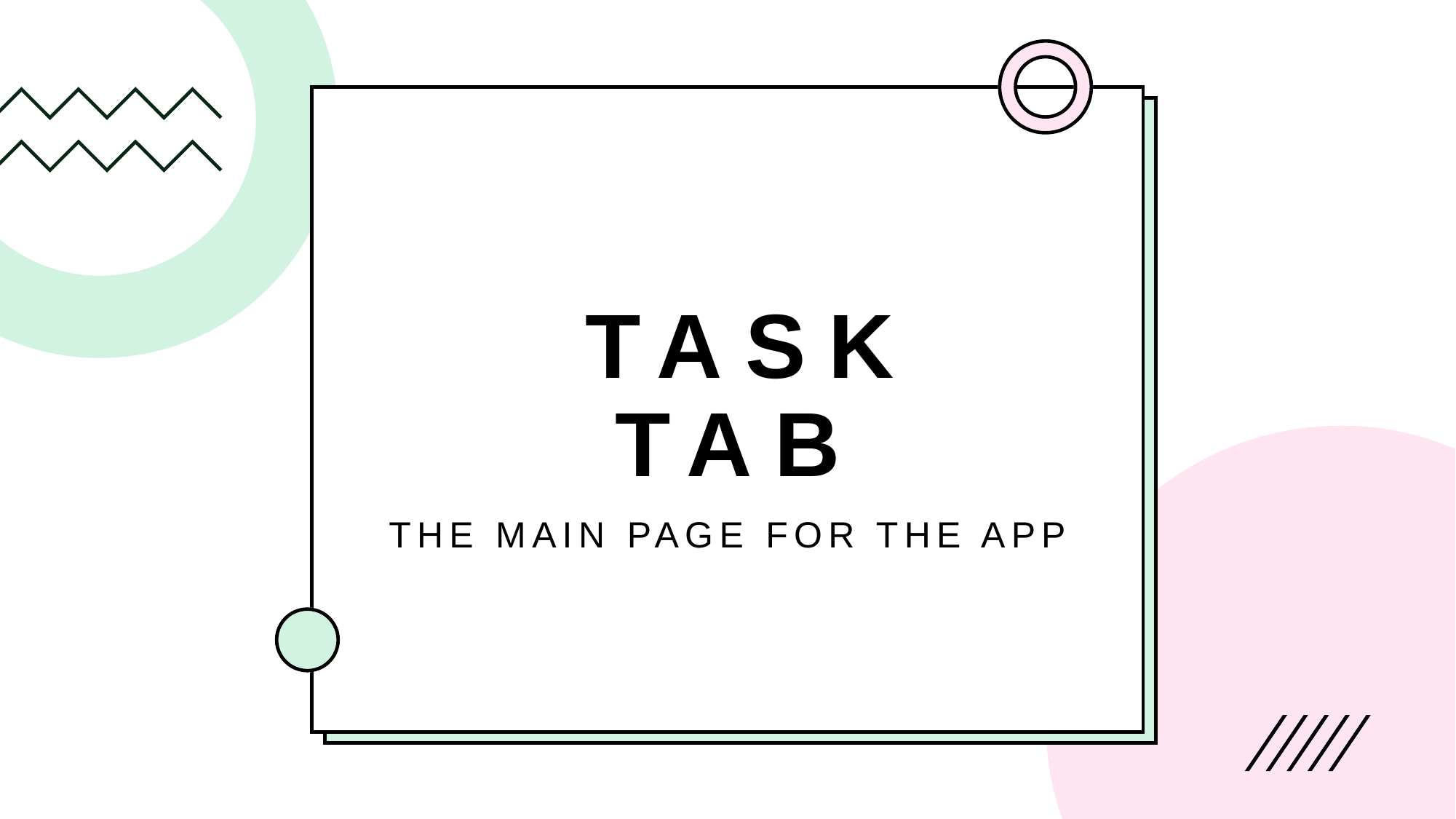

# Task tab

The main page for the app